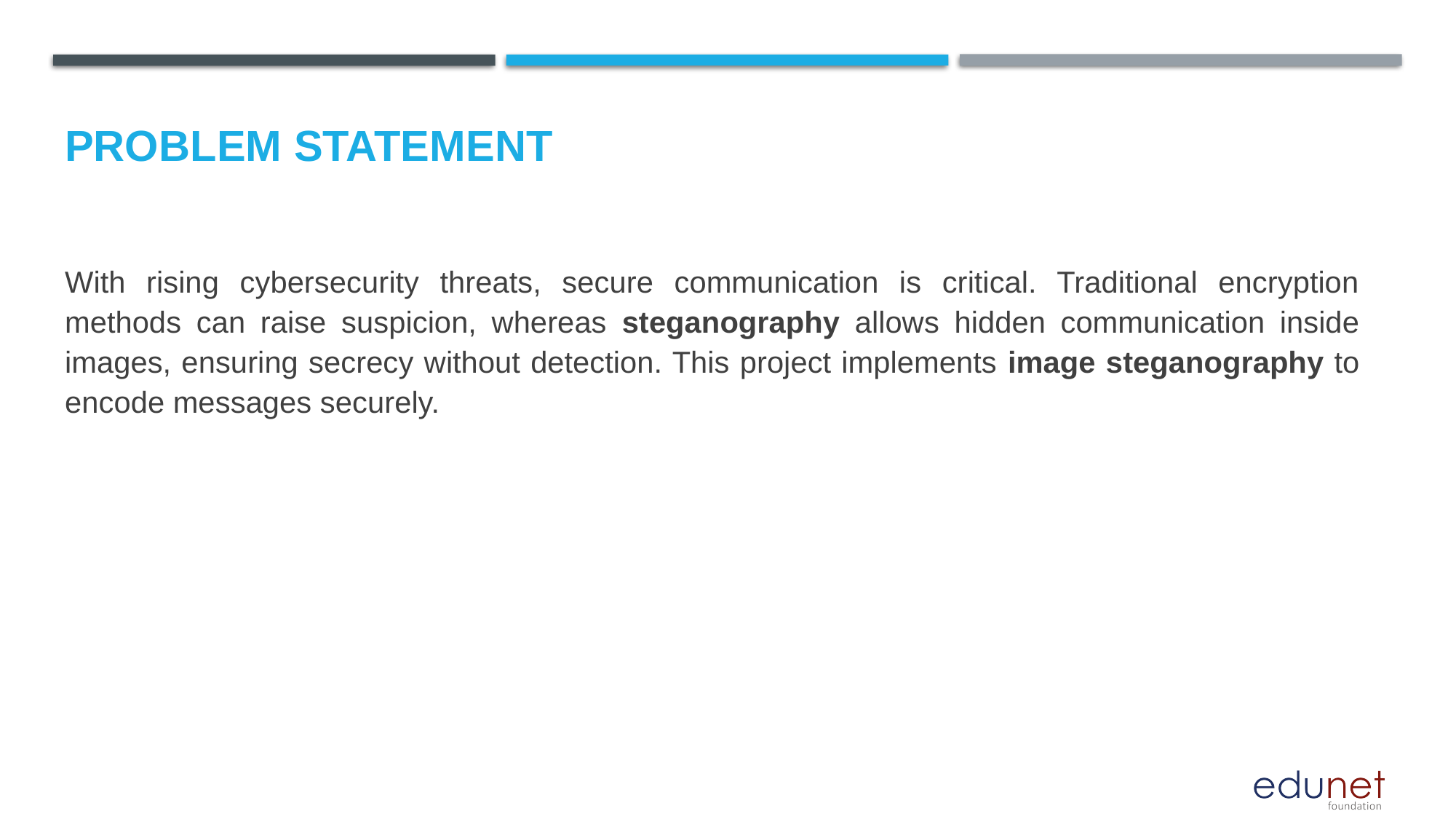

# Problem Statement
With rising cybersecurity threats, secure communication is critical. Traditional encryption methods can raise suspicion, whereas steganography allows hidden communication inside images, ensuring secrecy without detection. This project implements image steganography to encode messages securely.